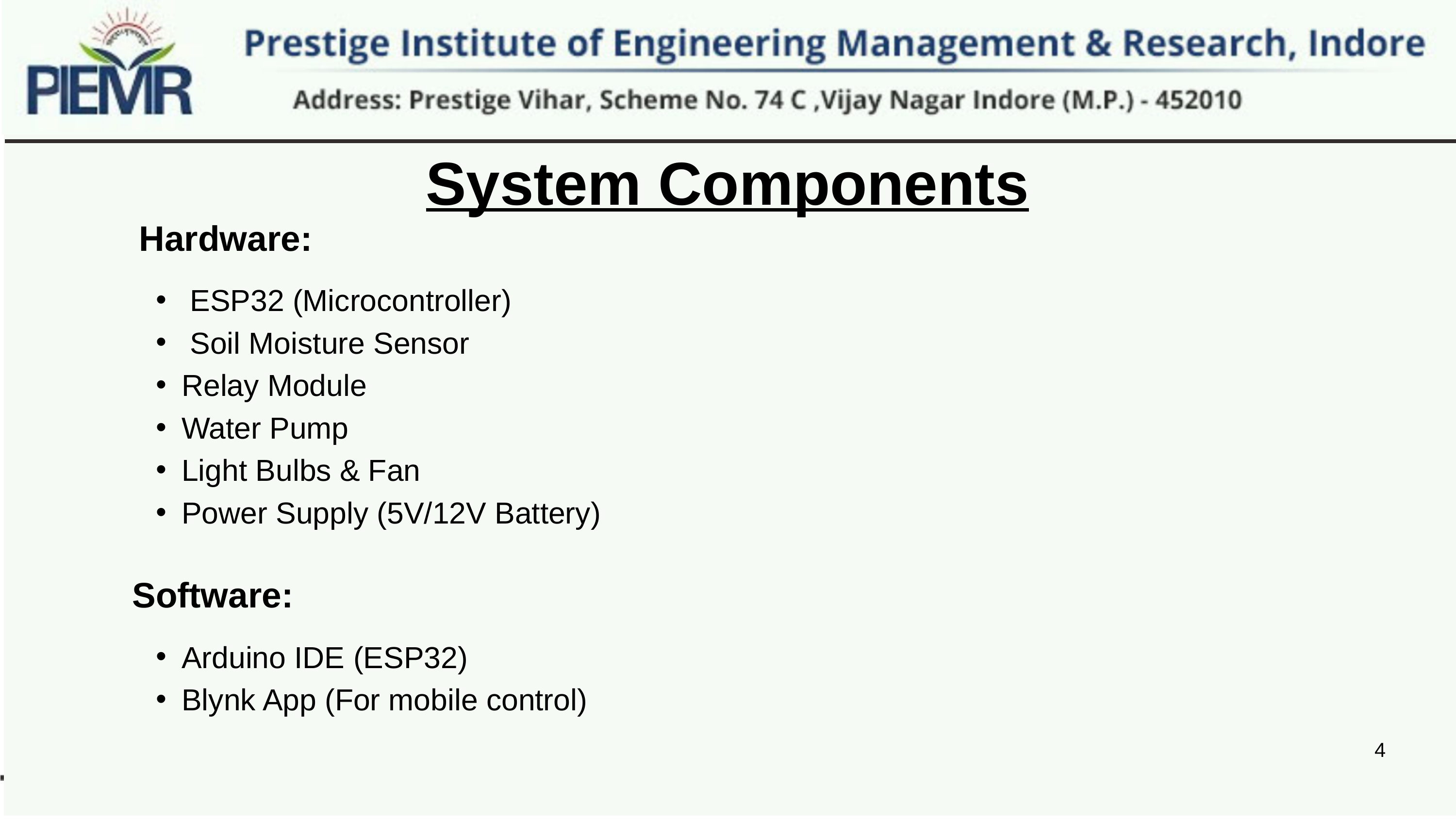

System Components

Hardware:
 ESP32 (Microcontroller)
 Soil Moisture Sensor
Relay Module
Water Pump
Light Bulbs & Fan
Power Supply (5V/12V Battery)

Software:
Arduino IDE (ESP32)
Blynk App (For mobile control)
4